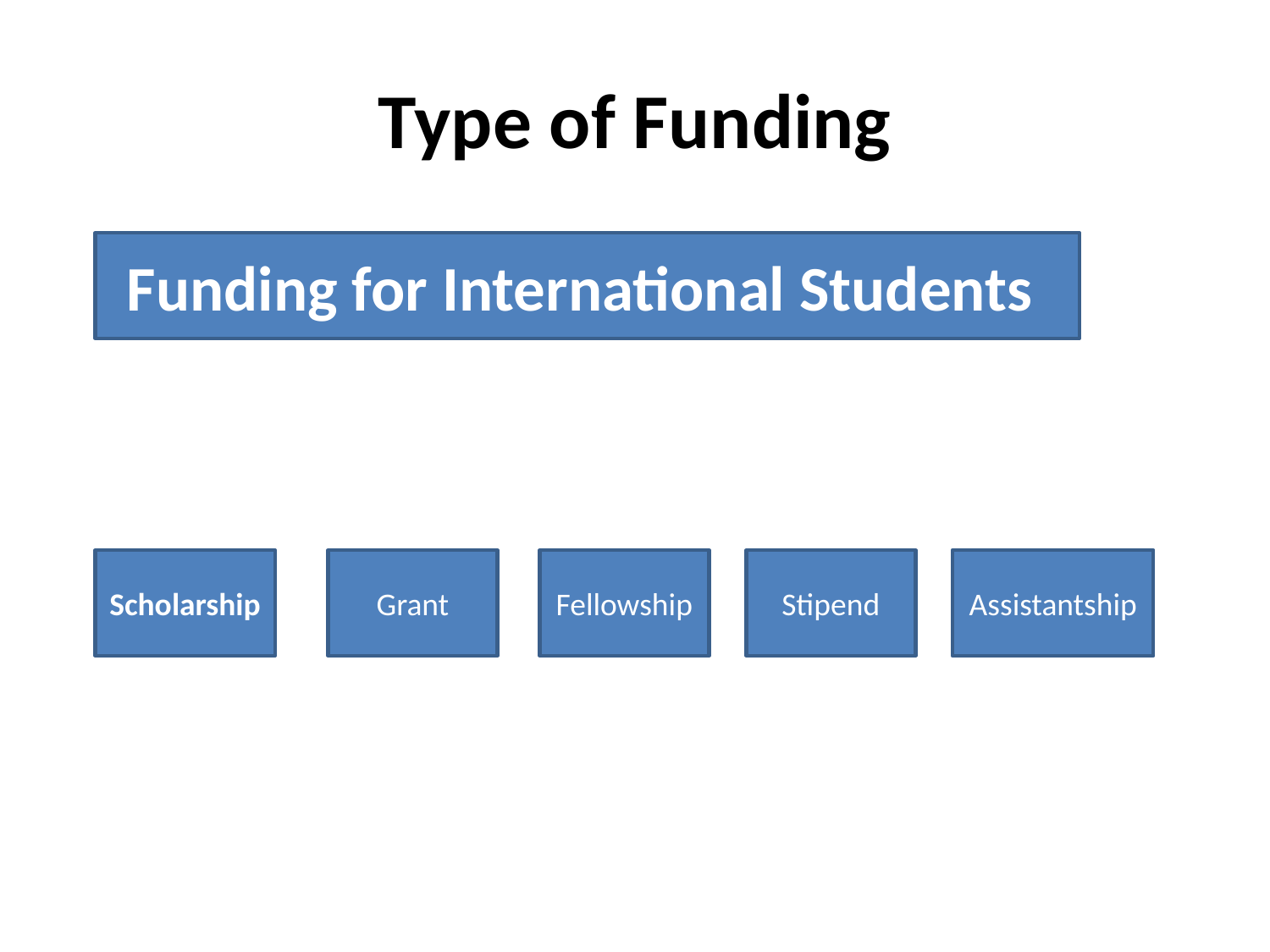

# Type of Funding
Funding for International Students

Scholarship
Grant
Fellowship
Stipend
Assistantship